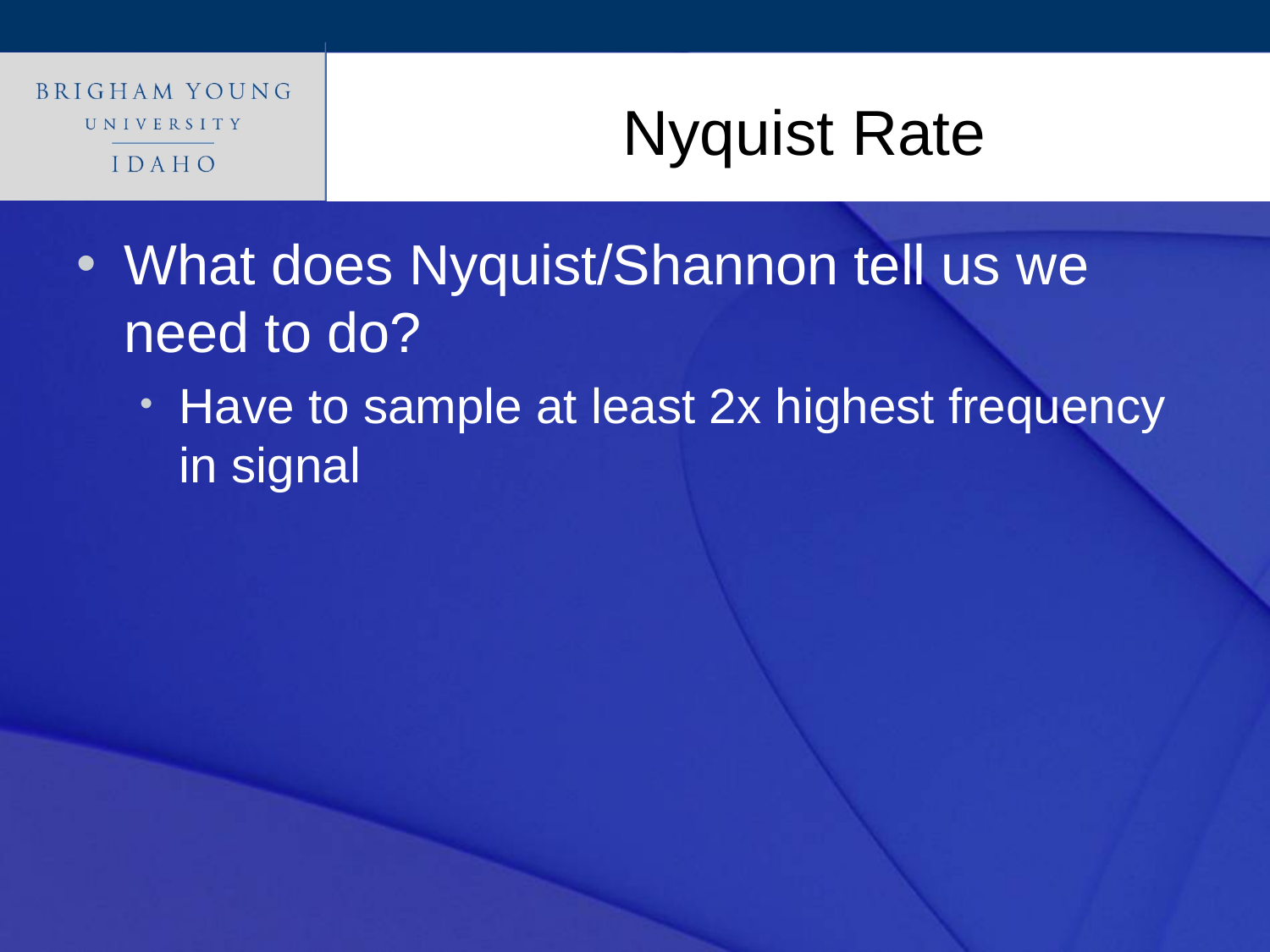

# Nyquist Rate
What does Nyquist/Shannon tell us we need to do?
Have to sample at least 2x highest frequency in signal